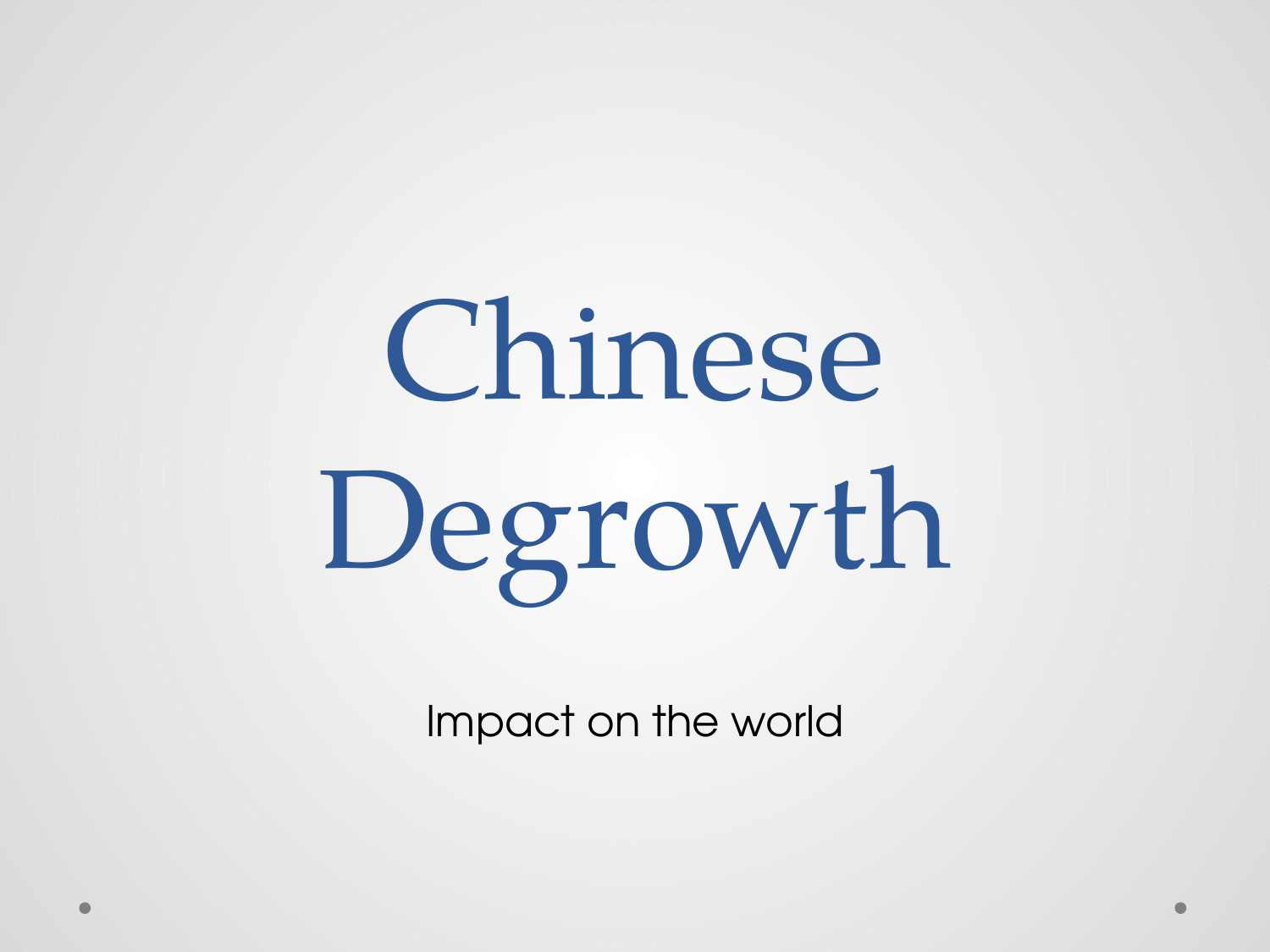

# Chinese Degrowth
Impact on the world